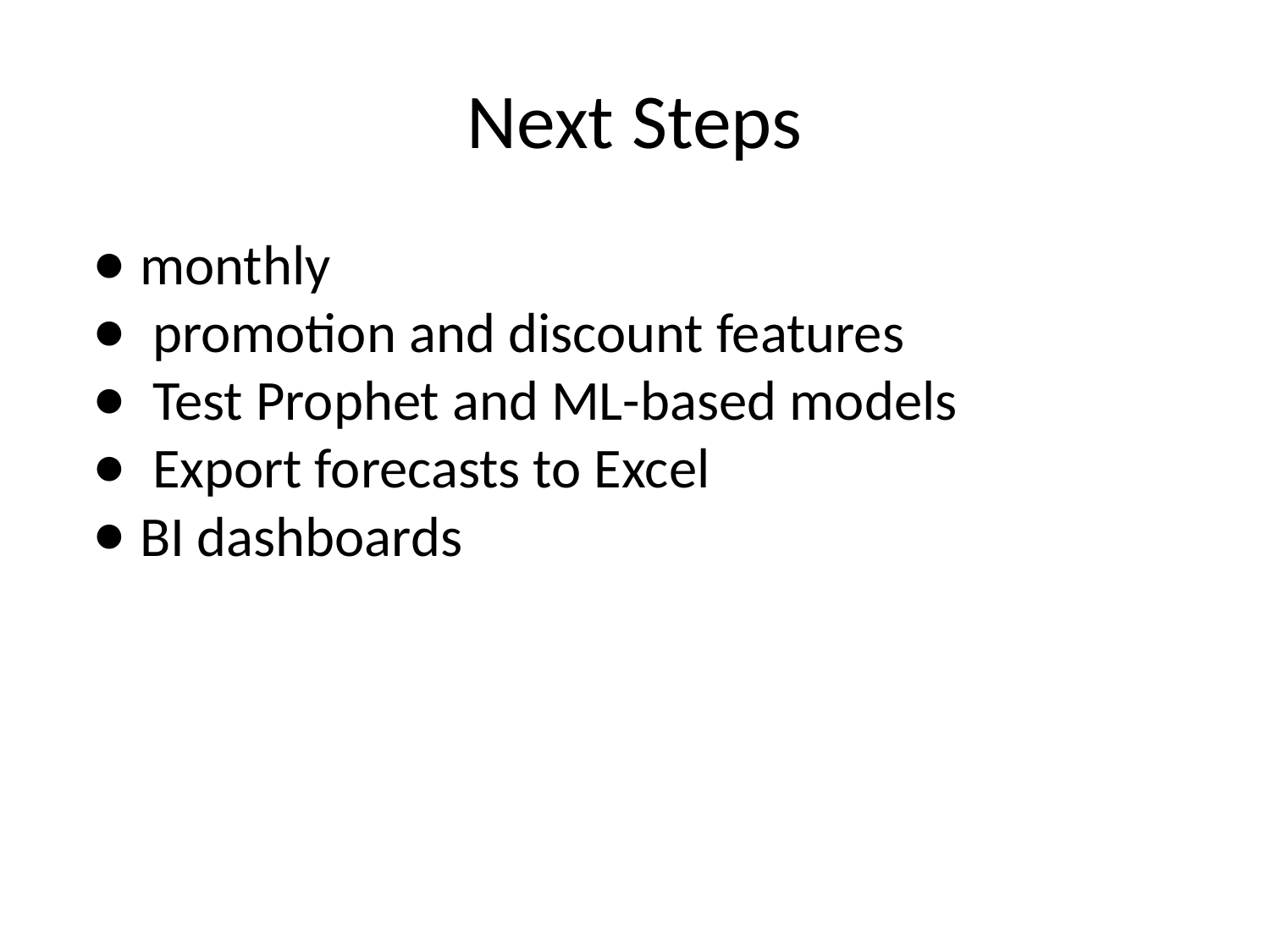

# Next Steps
monthly
 promotion and discount features
 Test Prophet and ML-based models
 Export forecasts to Excel
BI dashboards